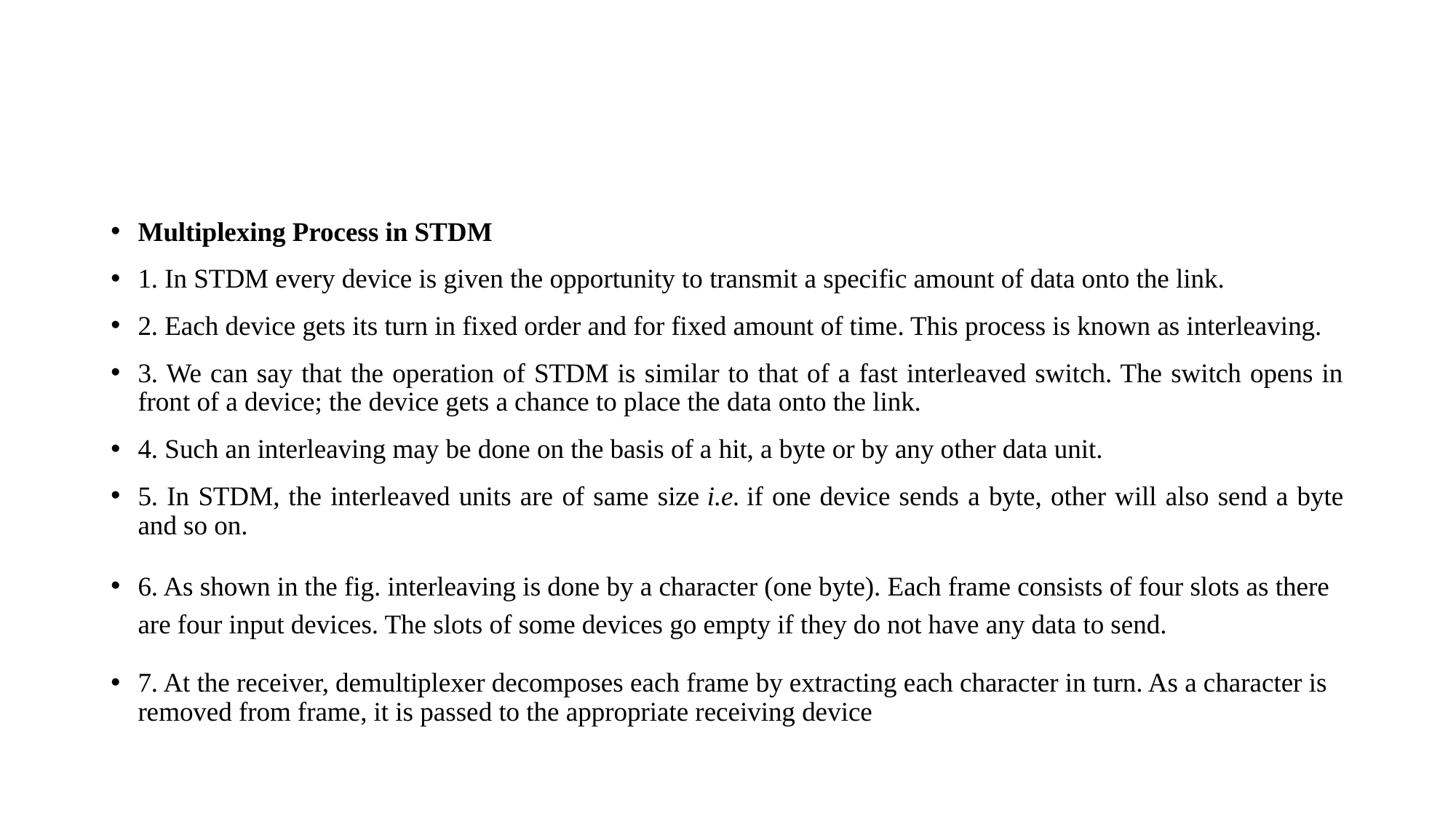

#
Multiplexing Process in STDM
1. In STDM every device is given the opportunity to transmit a specific amount of data onto the link.
2. Each device gets its turn in fixed order and for fixed amount of time. This process is known as interleaving.
3. We can say that the operation of STDM is similar to that of a fast interleaved switch. The switch opens in front of a device; the device gets a chance to place the data onto the link.
4. Such an interleaving may be done on the basis of a hit, a byte or by any other data unit.
5. In STDM, the interleaved units are of same size i.e. if one device sends a byte, other will also send a byte and so on.
6. As shown in the fig. interleaving is done by a character (one byte). Each frame consists of four slots as there are four input devices. The slots of some devices go empty if they do not have any data to send.
7. At the receiver, demultiplexer decomposes each frame by extracting each character in turn. As a character is removed from frame, it is passed to the appropriate receiving device